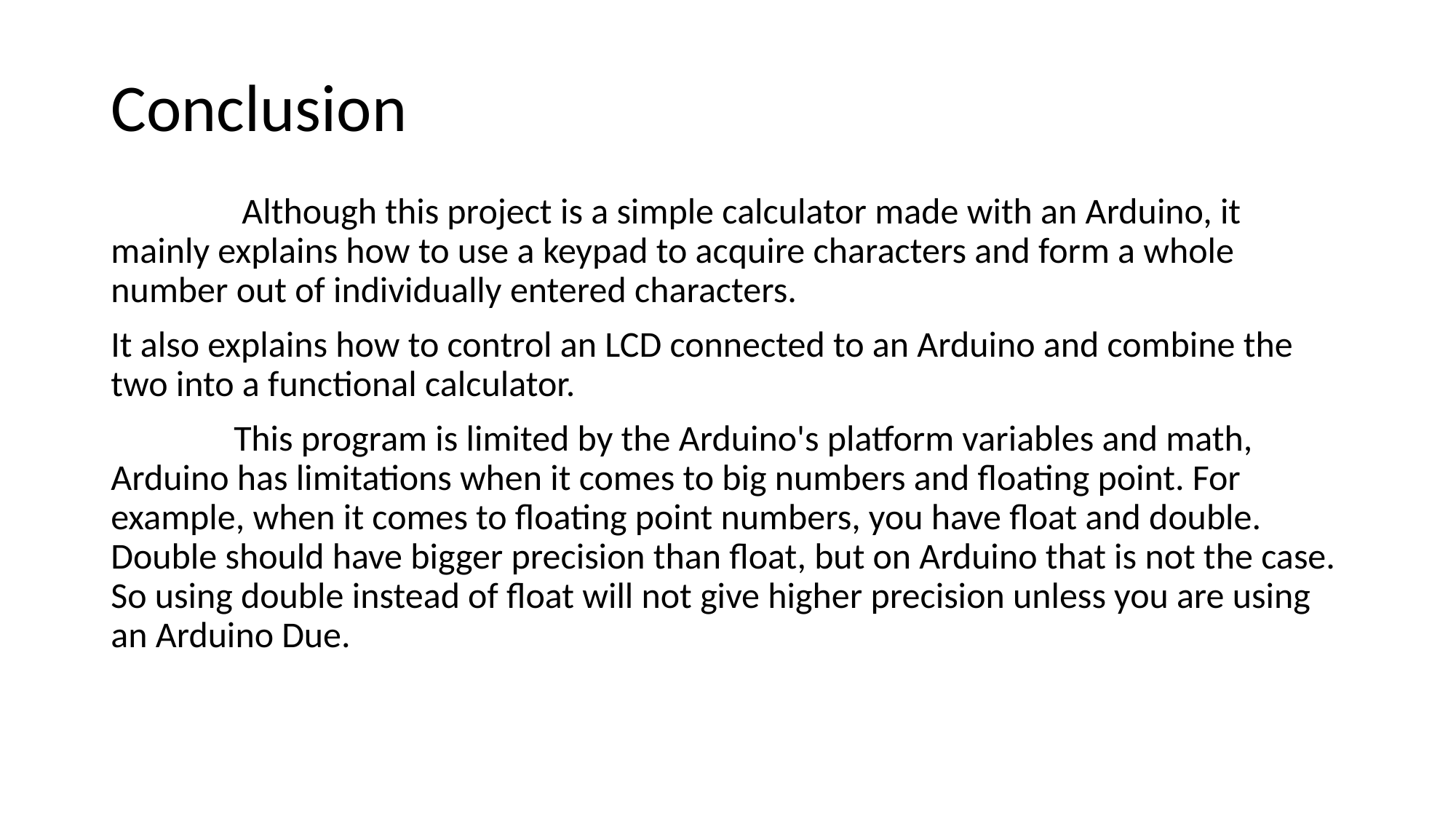

# Conclusion
                Although this project is a simple calculator made with an Arduino, it mainly explains how to use a keypad to acquire characters and form a whole number out of individually entered characters.
It also explains how to control an LCD connected to an Arduino and combine the two into a functional calculator.
               This program is limited by the Arduino's platform variables and math, Arduino has limitations when it comes to big numbers and floating point. For example, when it comes to floating point numbers, you have float and double. Double should have bigger precision than float, but on Arduino that is not the case. So using double instead of float will not give higher precision unless you are using an Arduino Due.